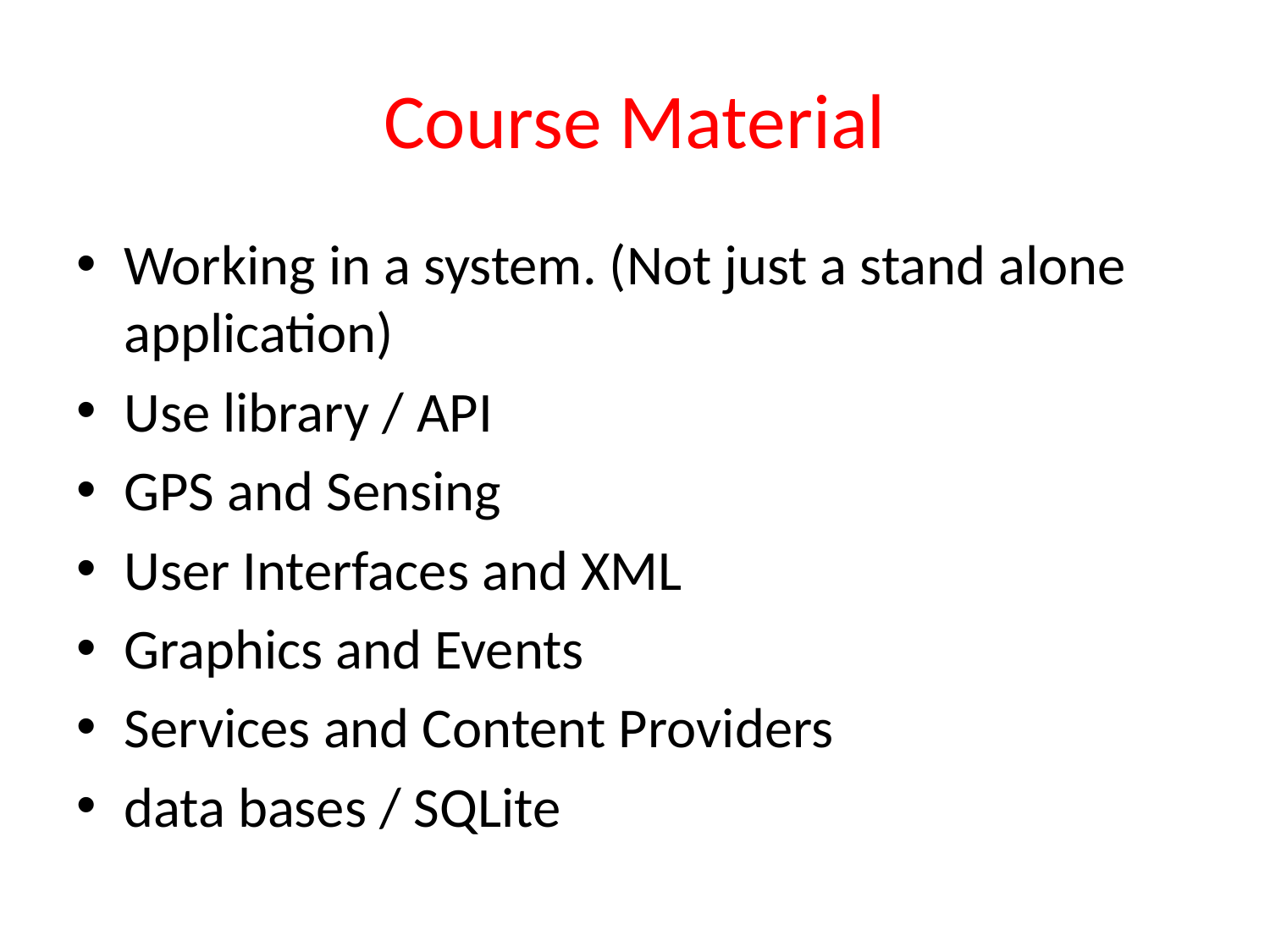

# Course Material
Working in a system. (Not just a stand alone application)
Use library / API
GPS and Sensing
User Interfaces and XML
Graphics and Events
Services and Content Providers
data bases / SQLite